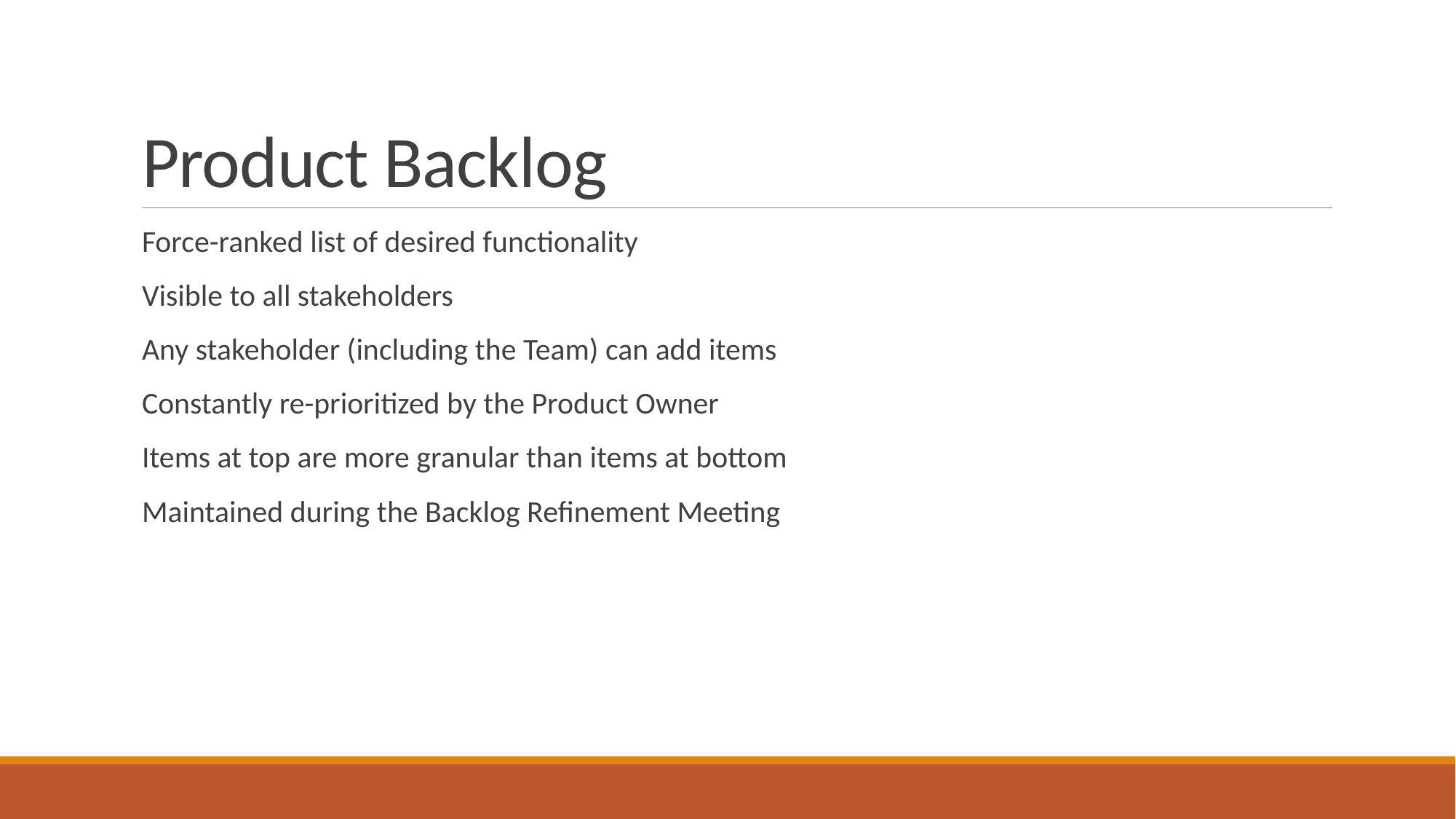

# Product Backlog
Force-ranked list of desired functionality
Visible to all stakeholders
Any stakeholder (including the Team) can add items
Constantly re-prioritized by the Product Owner
Items at top are more granular than items at bottom
Maintained during the Backlog Refinement Meeting